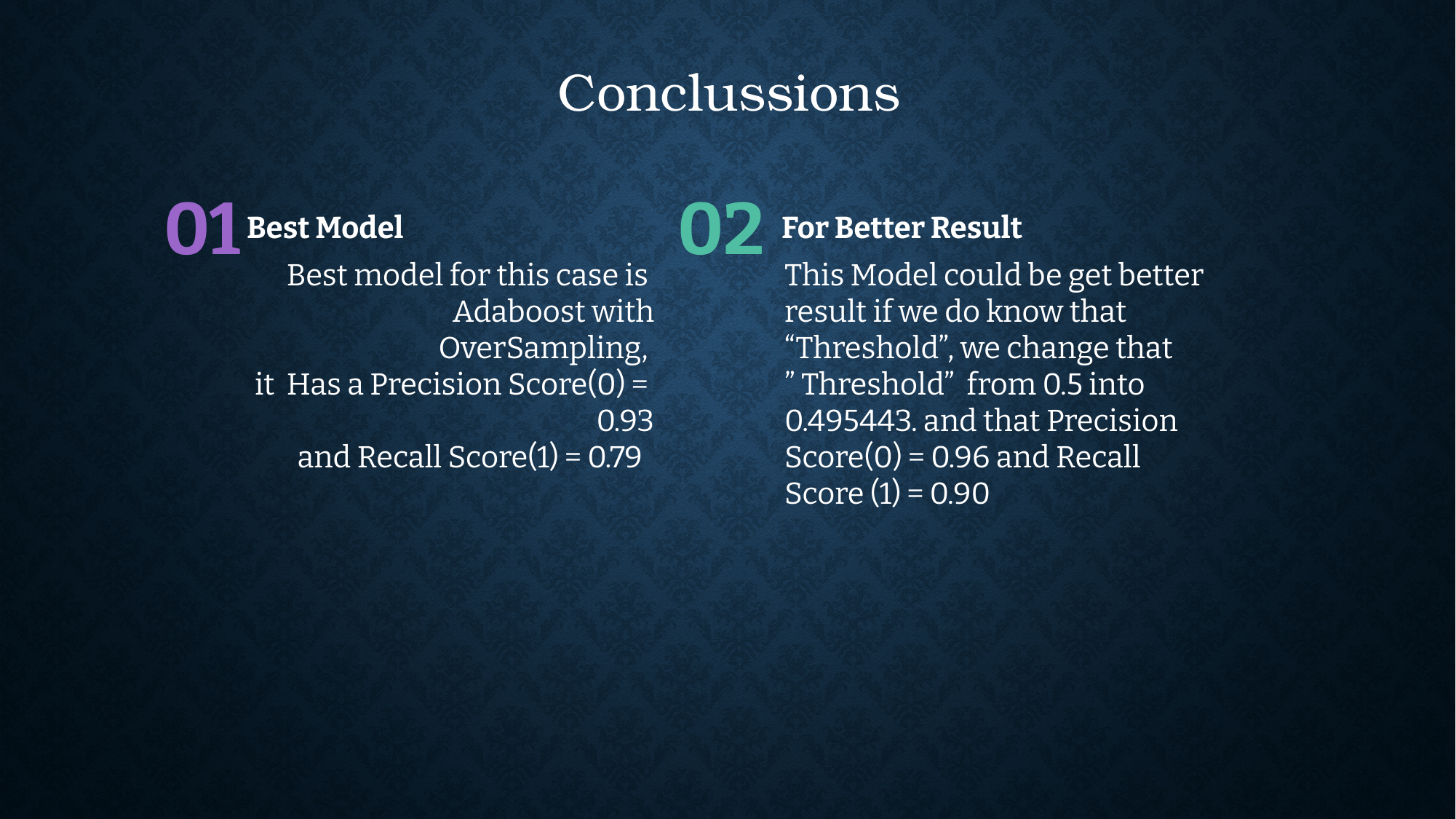

Conclussions
01
02
Best Model
Best model for this case is
Adaboost with OverSampling,
it  Has a Precision Score(0) =  0.93
 and Recall Score(1) = 0.79

For Better Result
This Model could be get better result if we do know that “Threshold”, we change that
” Threshold”  from 0.5 into 0.495443. and that Precision Score(0) = 0.96 and Recall Score (1) = 0.90